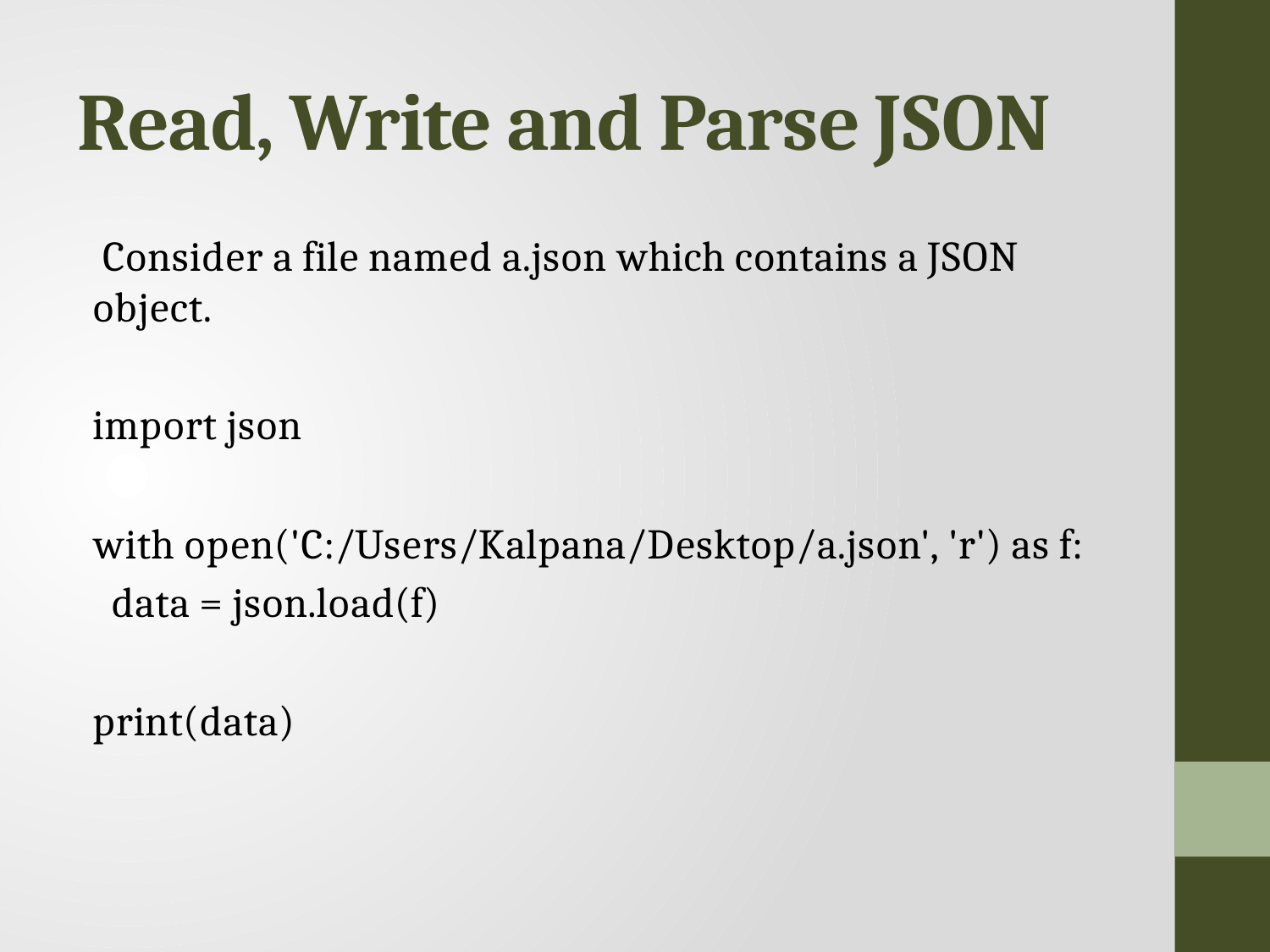

# Read, Write and Parse JSON
 Consider a file named a.json which contains a JSON object.

import json

with open('C:/Users/Kalpana/Desktop/a.json', 'r') as f:
  data = json.load(f)

print(data)